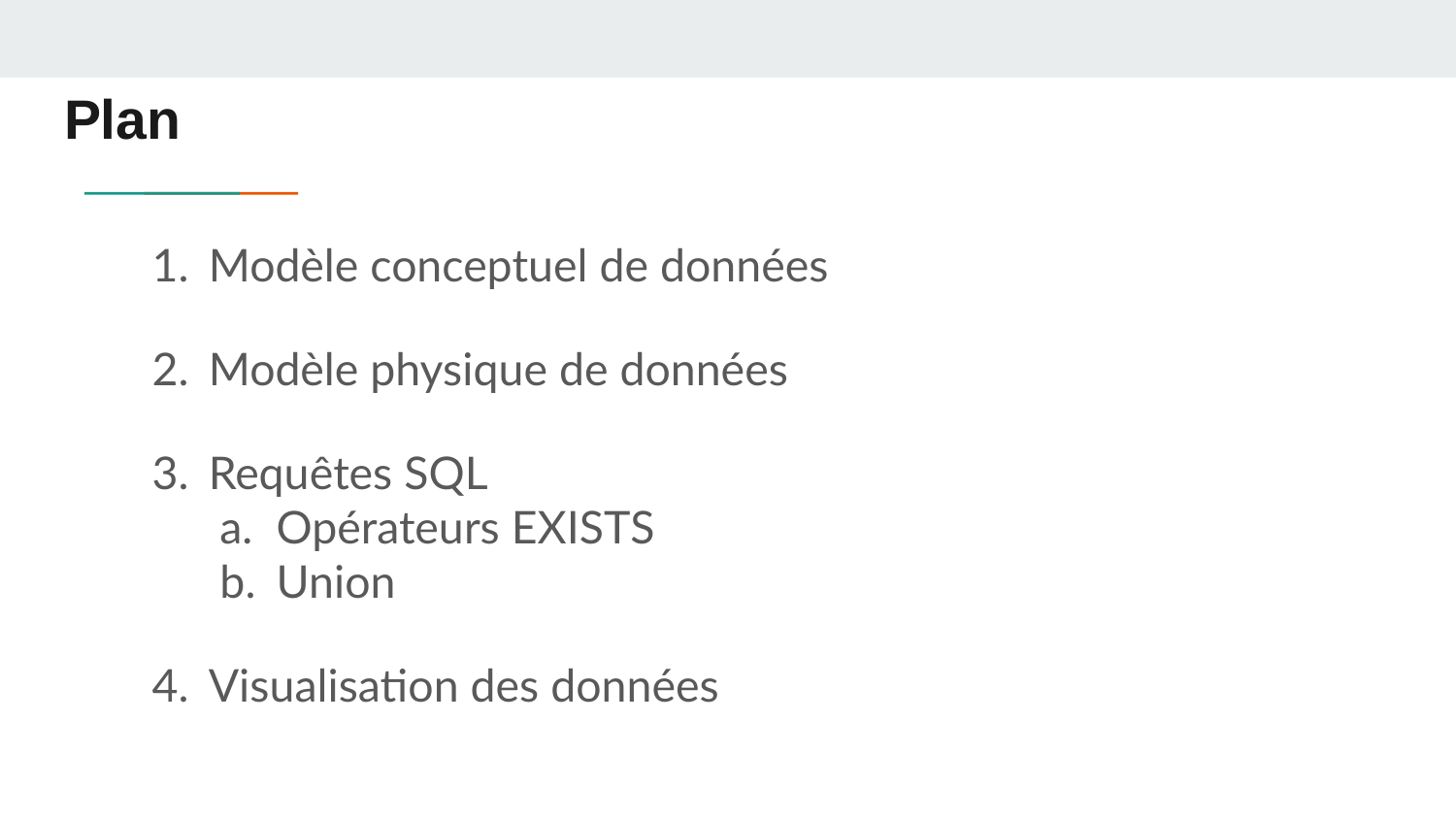

# Plan
Modèle conceptuel de données

Modèle physique de données

Requêtes SQL
Opérateurs EXISTS
Union

Visualisation des données